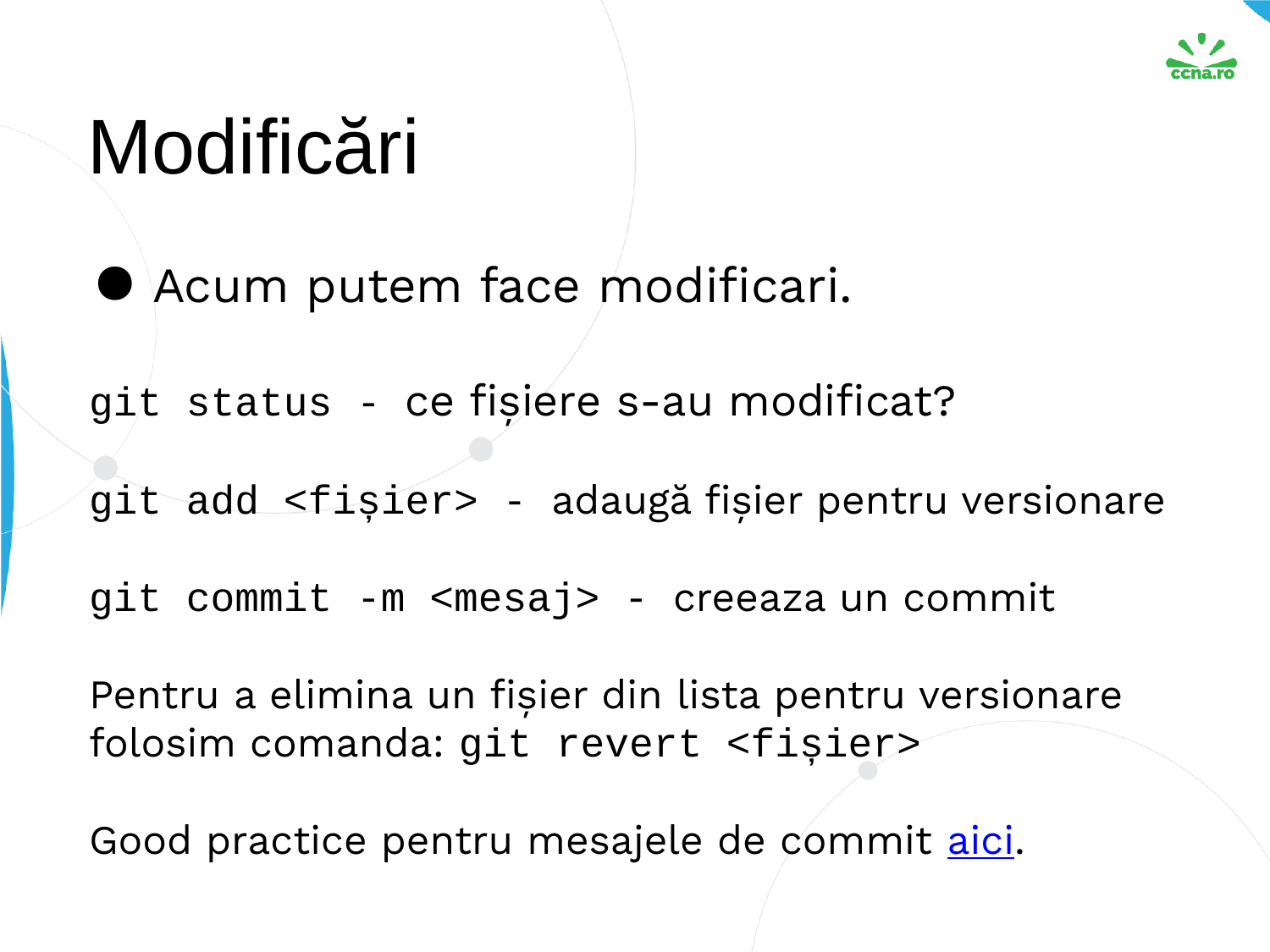

# Modificări
Acum putem face modificari.

git status - ce fișiere s-au modificat?

git add <fișier> - adaugă fișier pentru versionare

git commit -m <mesaj> - creeaza un commit

Pentru a elimina un fișier din lista pentru versionare folosim comanda: git revert <fișier>

Good practice pentru mesajele de commit aici.